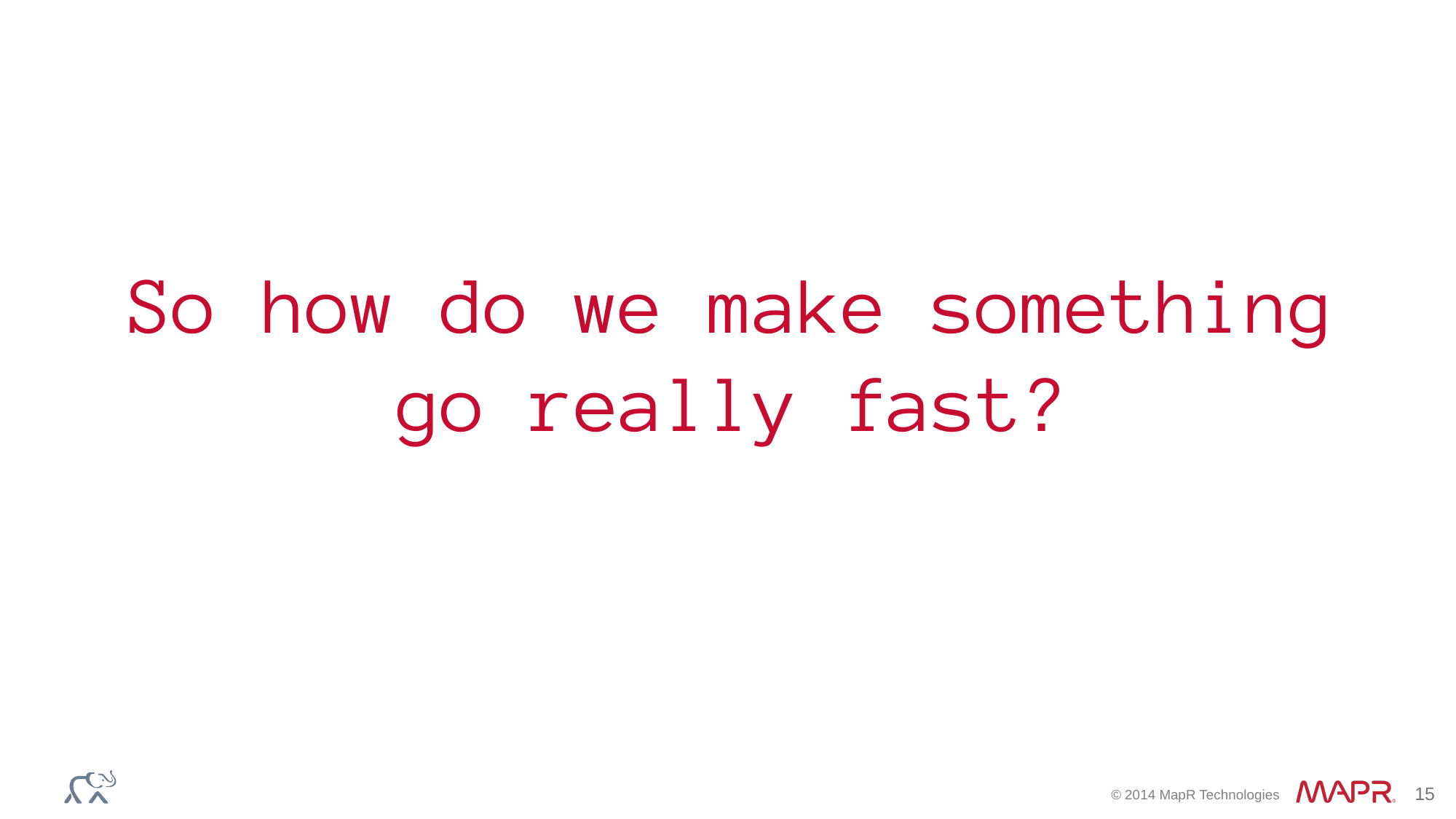

So how do we make something go really fast?